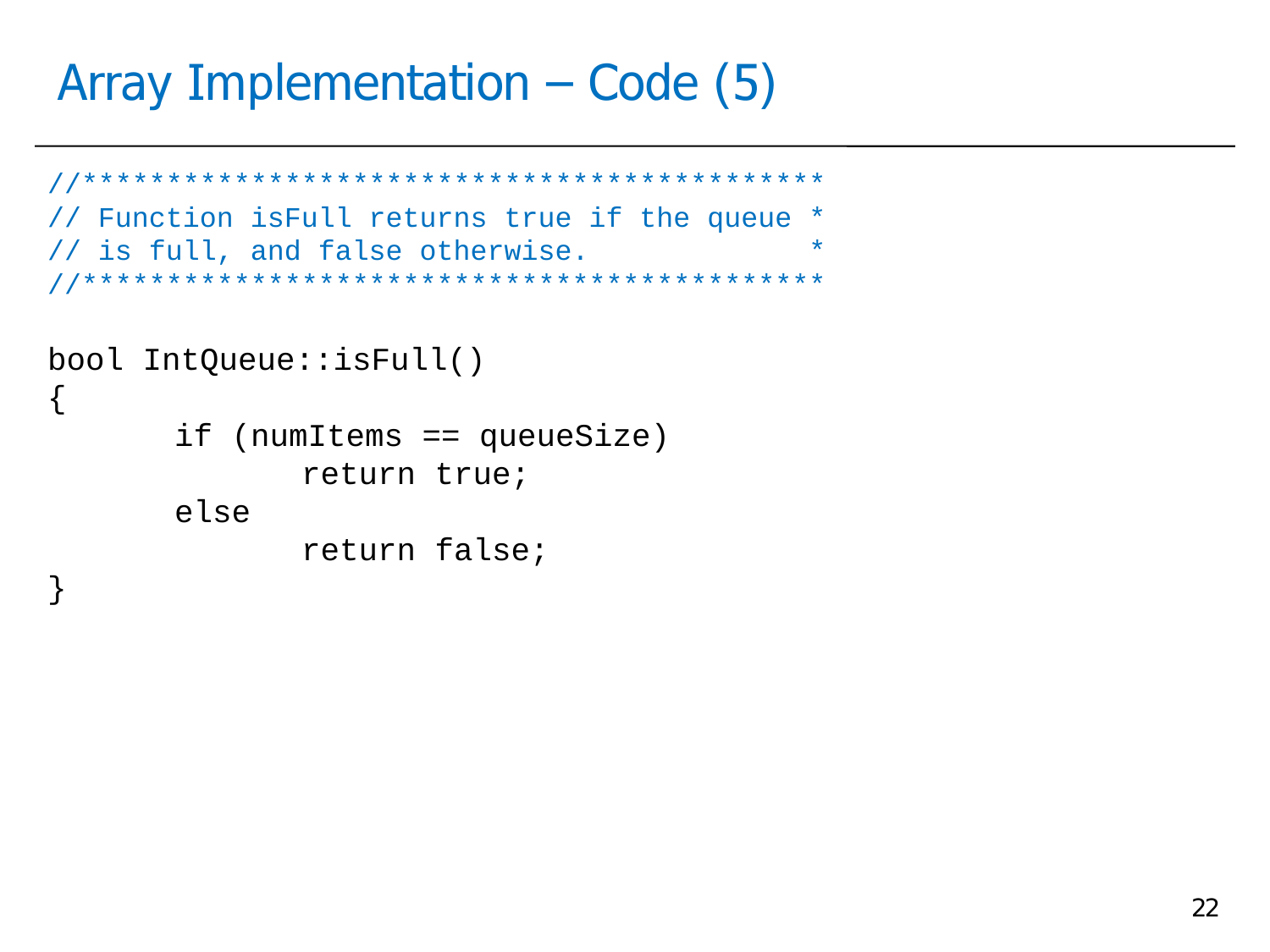

# Array Implementation – Code (5)
//********************************************
// Function isFull returns true if the queue *
// is full, and false otherwise.             *
//********************************************
bool IntQueue::isFull()
{
	if (numItems == queueSize)
		return true;
	else
		return false;
}
22